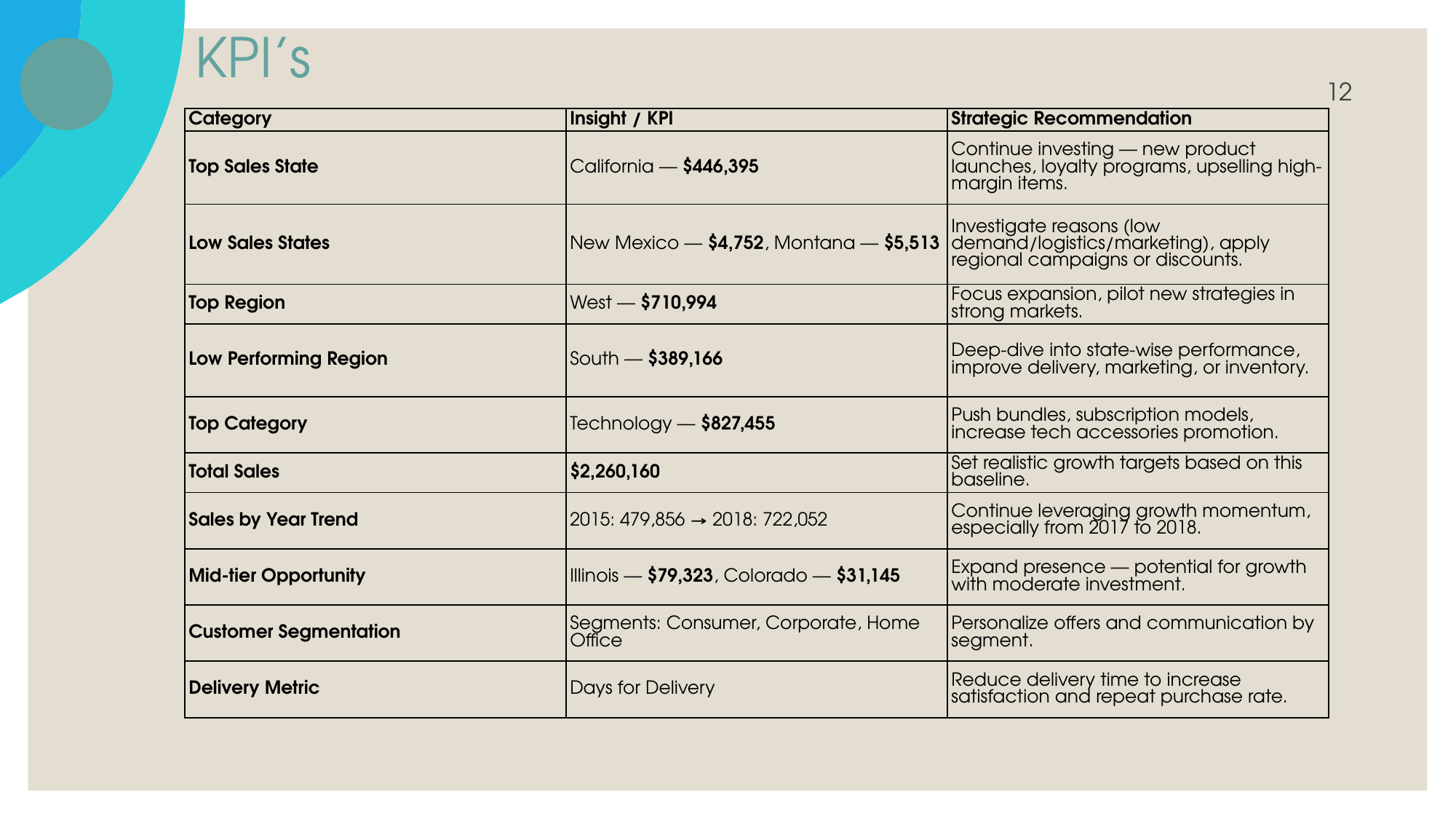

# KPI’s
12
| Category | Insight / KPI | Strategic Recommendation |
| --- | --- | --- |
| Top Sales State | California — $446,395 | Continue investing — new product launches, loyalty programs, upselling high-margin items. |
| Low Sales States | New Mexico — $4,752, Montana — $5,513 | Investigate reasons (low demand/logistics/marketing), apply regional campaigns or discounts. |
| Top Region | West — $710,994 | Focus expansion, pilot new strategies in strong markets. |
| Low Performing Region | South — $389,166 | Deep-dive into state-wise performance, improve delivery, marketing, or inventory. |
| Top Category | Technology — $827,455 | Push bundles, subscription models, increase tech accessories promotion. |
| Total Sales | $2,260,160 | Set realistic growth targets based on this baseline. |
| Sales by Year Trend | 2015: 479,856 → 2018: 722,052 | Continue leveraging growth momentum, especially from 2017 to 2018. |
| Mid-tier Opportunity | Illinois — $79,323, Colorado — $31,145 | Expand presence — potential for growth with moderate investment. |
| Customer Segmentation | Segments: Consumer, Corporate, Home Office | Personalize offers and communication by segment. |
| Delivery Metric | Days for Delivery | Reduce delivery time to increase satisfaction and repeat purchase rate. |